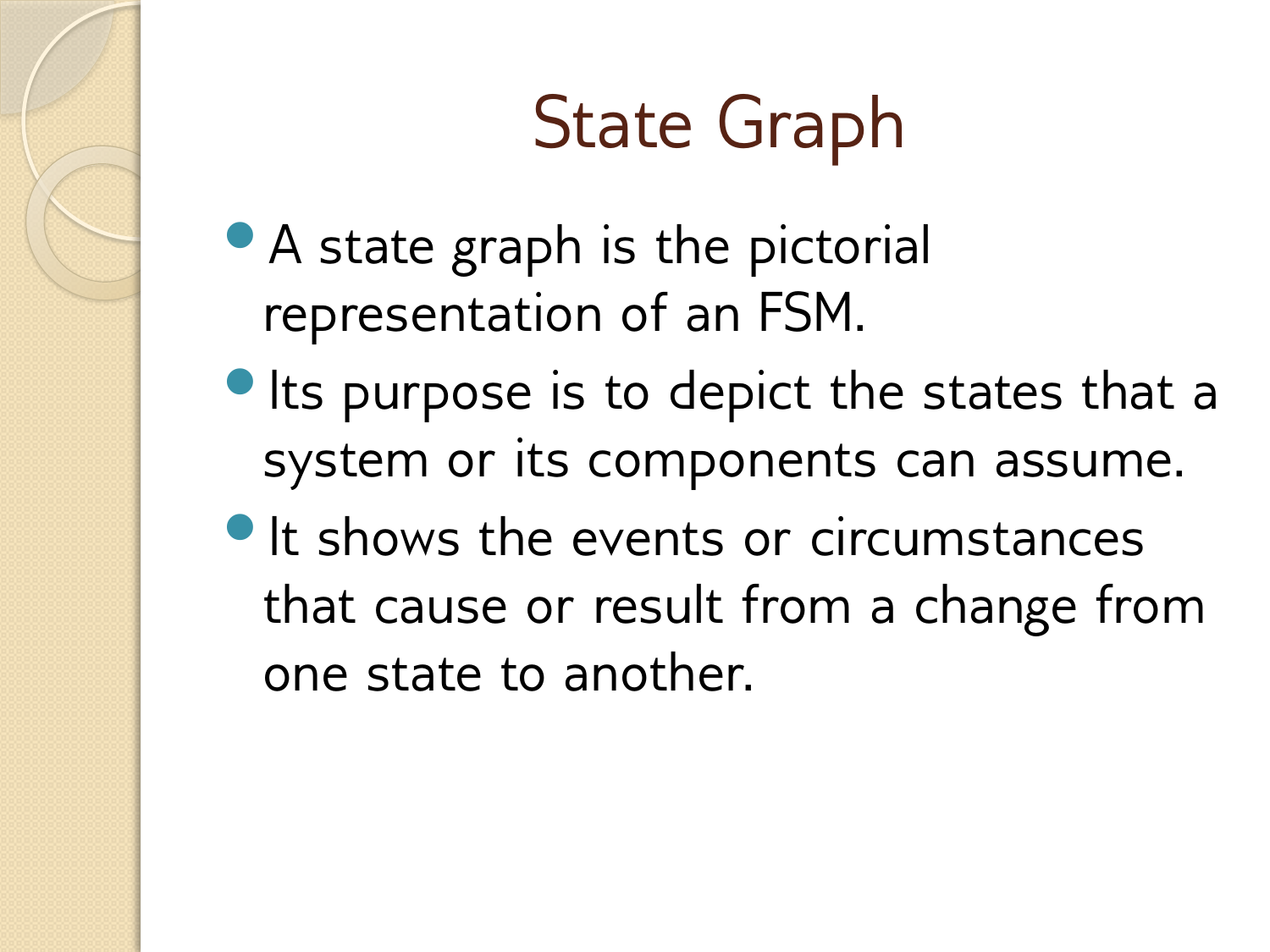

# State Graph
A state graph is the pictorial representation of an FSM.
Its purpose is to depict the states that a system or its components can assume.
It shows the events or circumstances that cause or result from a change from one state to another.